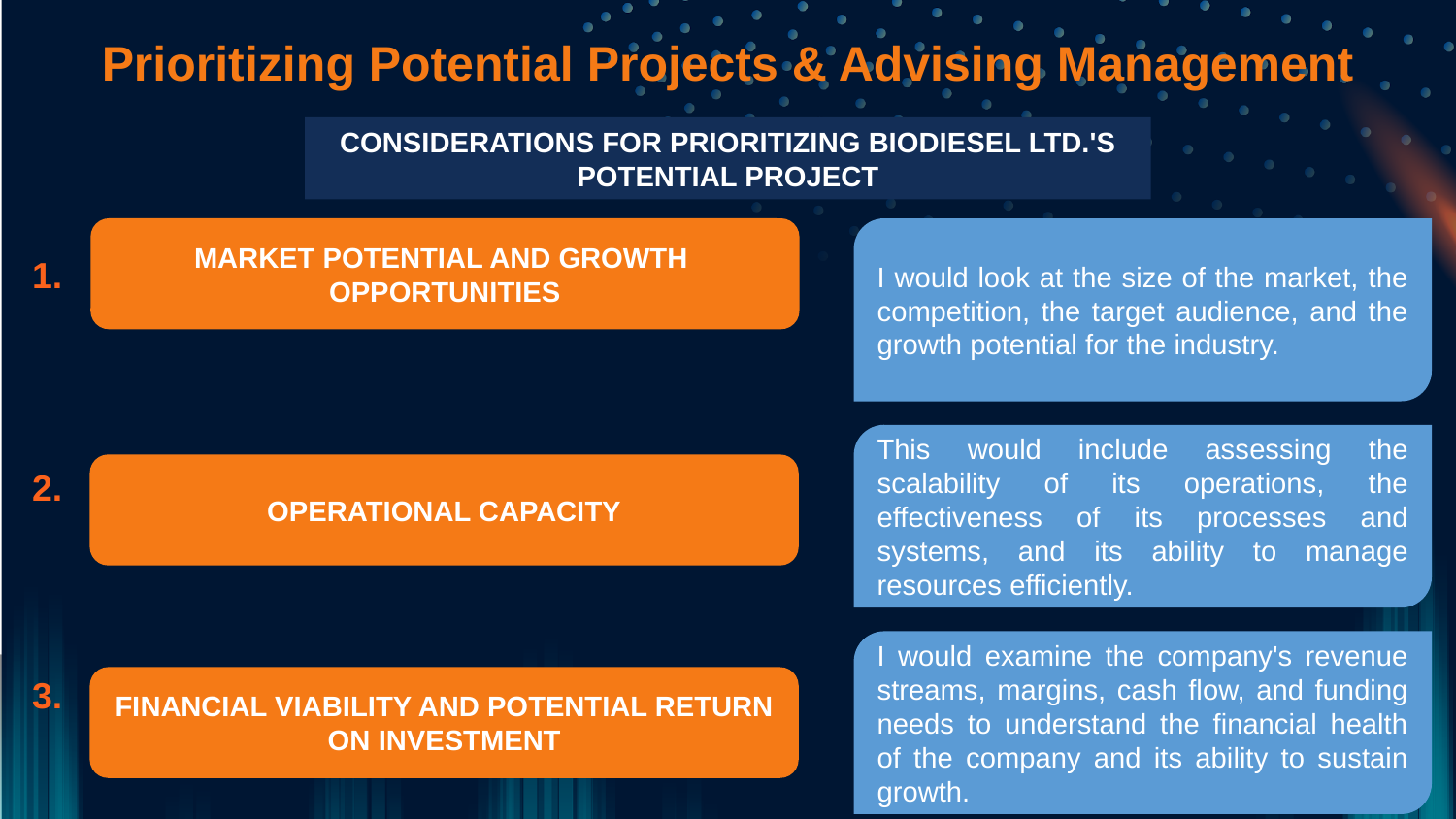

Prioritizing Potential Projects & Advising Management
CONSIDERATIONS FOR PRIORITIZING BIODIESEL LTD.'S POTENTIAL PROJECT
I would look at the size of the market, the competition, the target audience, and the growth potential for the industry.
MARKET POTENTIAL AND GROWTH
OPPORTUNITIES
1.
This would include assessing the scalability of its operations, the effectiveness of its processes and systems, and its ability to manage resources efficiently.
2.
OPERATIONAL CAPACITY
I would examine the company's revenue streams, margins, cash flow, and funding needs to understand the financial health of the company and its ability to sustain growth.
3.
FINANCIAL VIABILITY AND POTENTIAL RETURN ON INVESTMENT